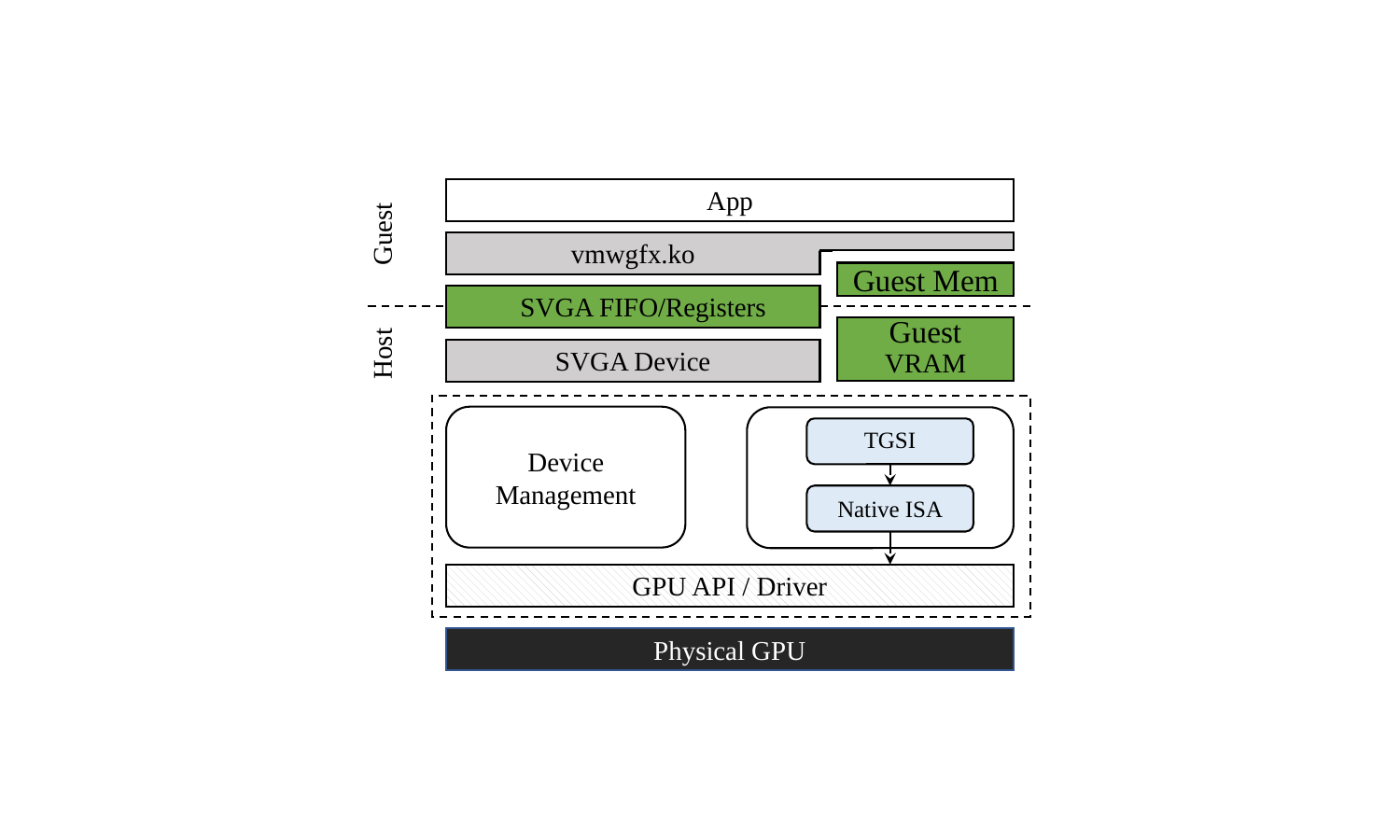

App
Guest
vmwgfx.ko

Guest Mem
   SVGA FIFO/Registers
Guest VRAM
Host
SVGA Device

Device Management

TGSI
Native ISA
GPU API / Driver
Physical GPU